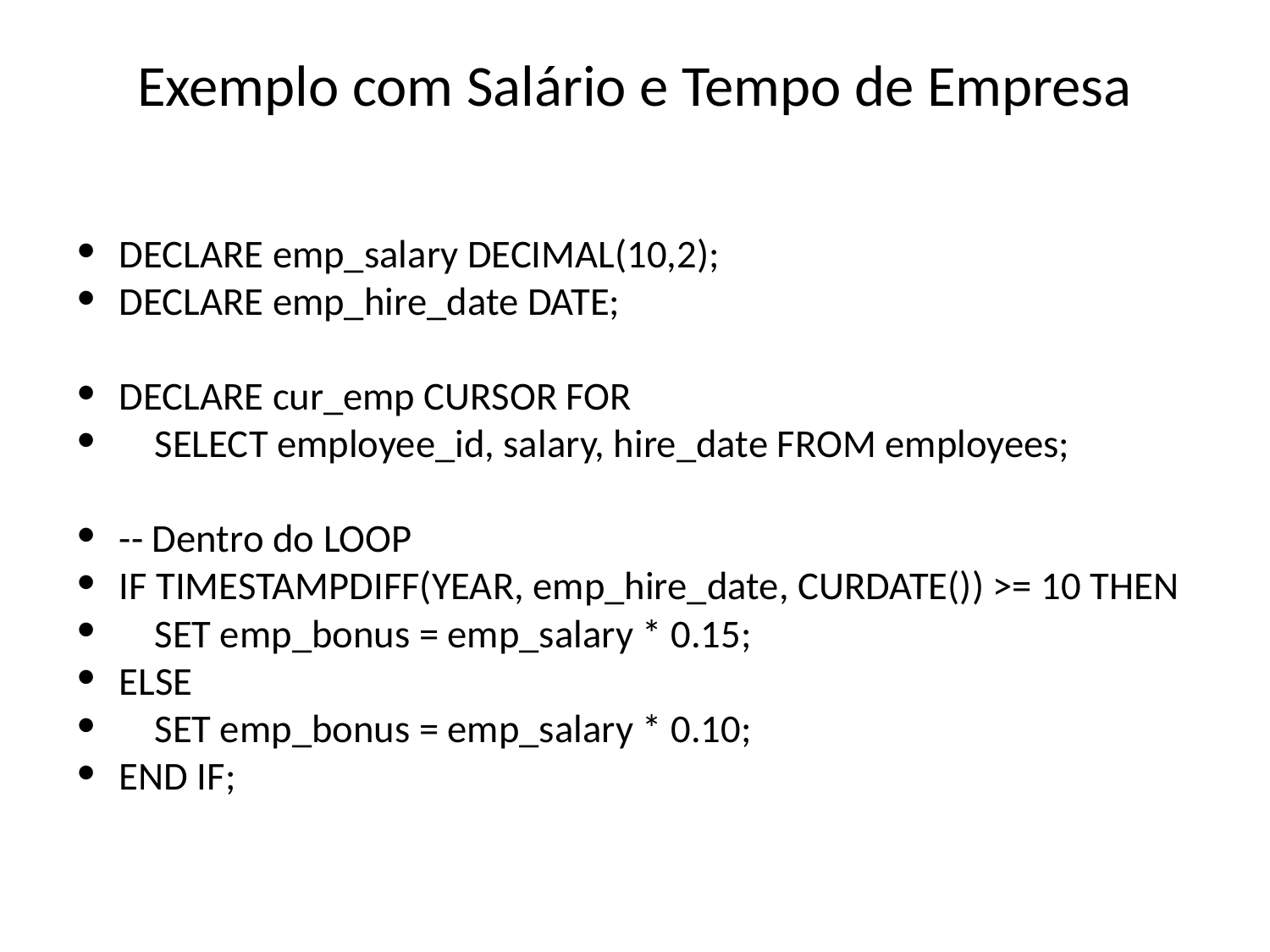

# Exemplo com Salário e Tempo de Empresa
DECLARE emp_salary DECIMAL(10,2);
DECLARE emp_hire_date DATE;

DECLARE cur_emp CURSOR FOR
    SELECT employee_id, salary, hire_date FROM employees;

-- Dentro do LOOP
IF TIMESTAMPDIFF(YEAR, emp_hire_date, CURDATE()) >= 10 THEN
    SET emp_bonus = emp_salary * 0.15;
ELSE
    SET emp_bonus = emp_salary * 0.10;
END IF;